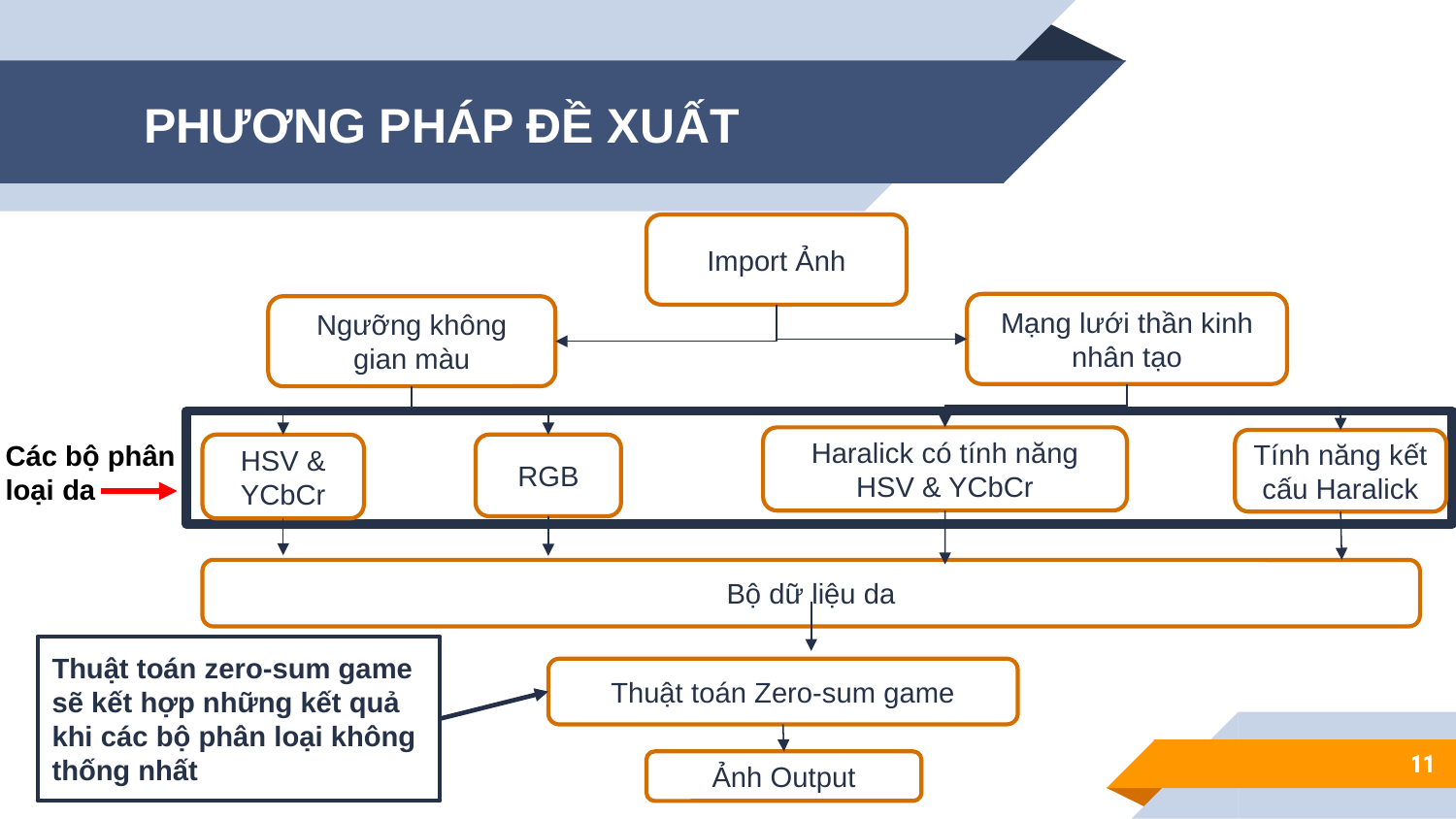

# PHƯƠNG PHÁP ĐỀ XUẤT
Import Ảnh
Mạng lưới thần kinh nhân tạo
Ngưỡng không gian màu

Haralick có tính năng HSV & YCbCr
Tính năng kết cấu Haralick
Các bộ phân loại da
HSV & YCbCr
RGB
Bộ dữ liệu da
Thuật toán zero-sum game sẽ kết hợp những kết quả khi các bộ phân loại không thống nhất
Thuật toán Zero-sum game
11
11
Ảnh Output